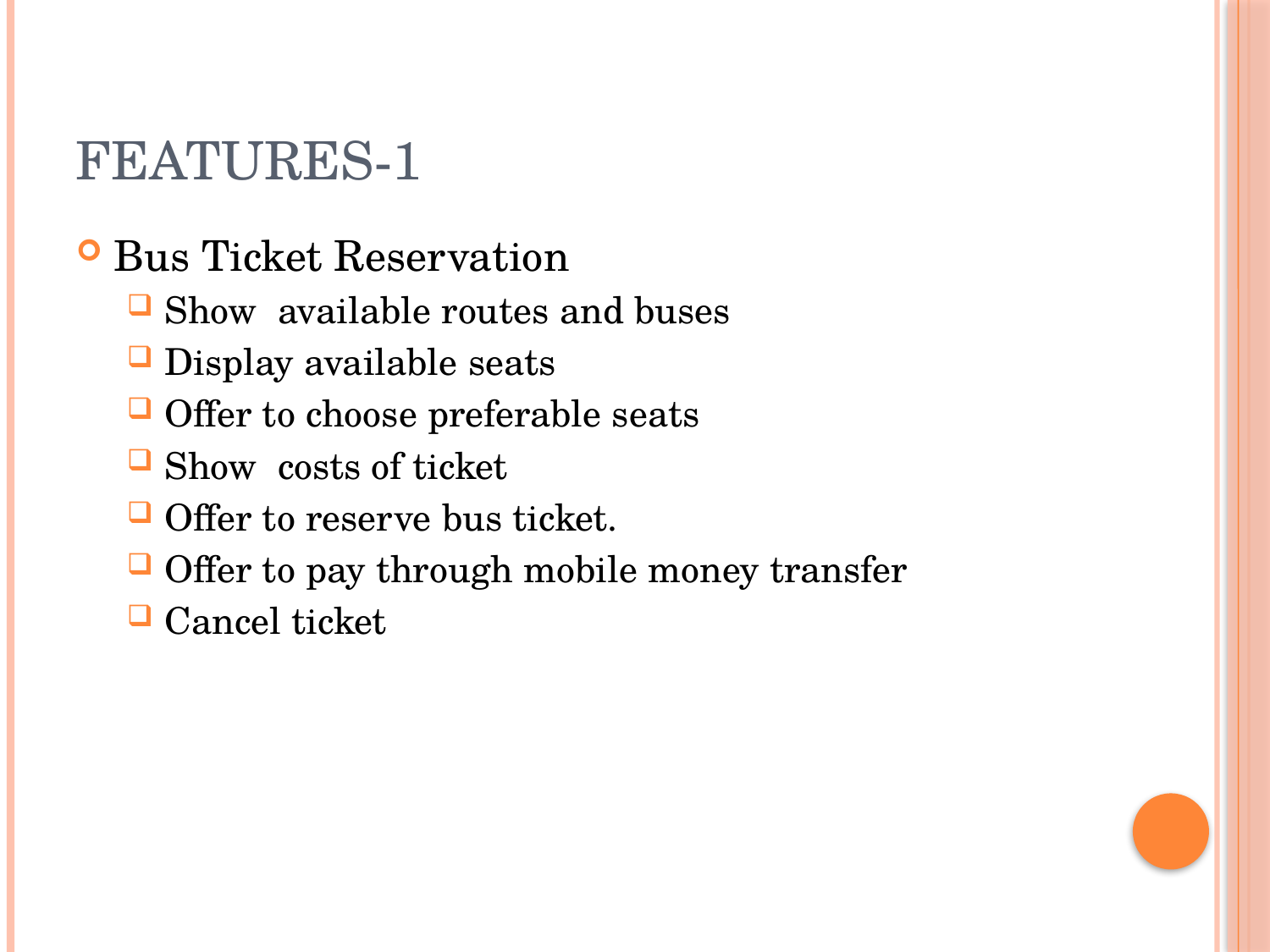

# Features-1
Bus Ticket Reservation
Show  available routes and buses
Display available seats
Offer to choose preferable seats
Show  costs of ticket
Offer to reserve bus ticket.
Offer to pay through mobile money transfer
Cancel ticket